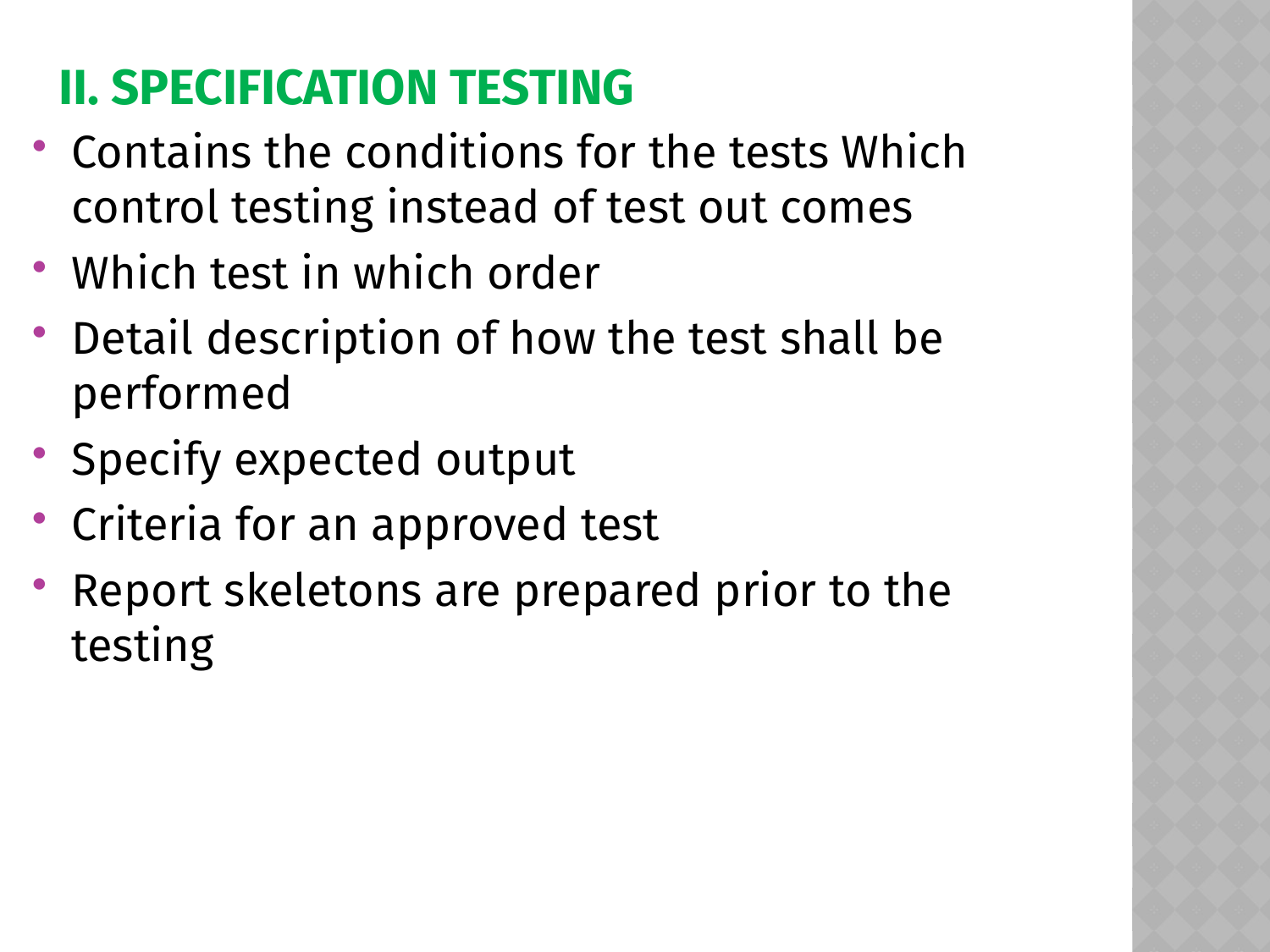

# II. Specification testing
Contains the conditions for the tests Which control testing instead of test out comes
Which test in which order
Detail description of how the test shall be performed
Specify expected output
Criteria for an approved test
Report skeletons are prepared prior to the testing